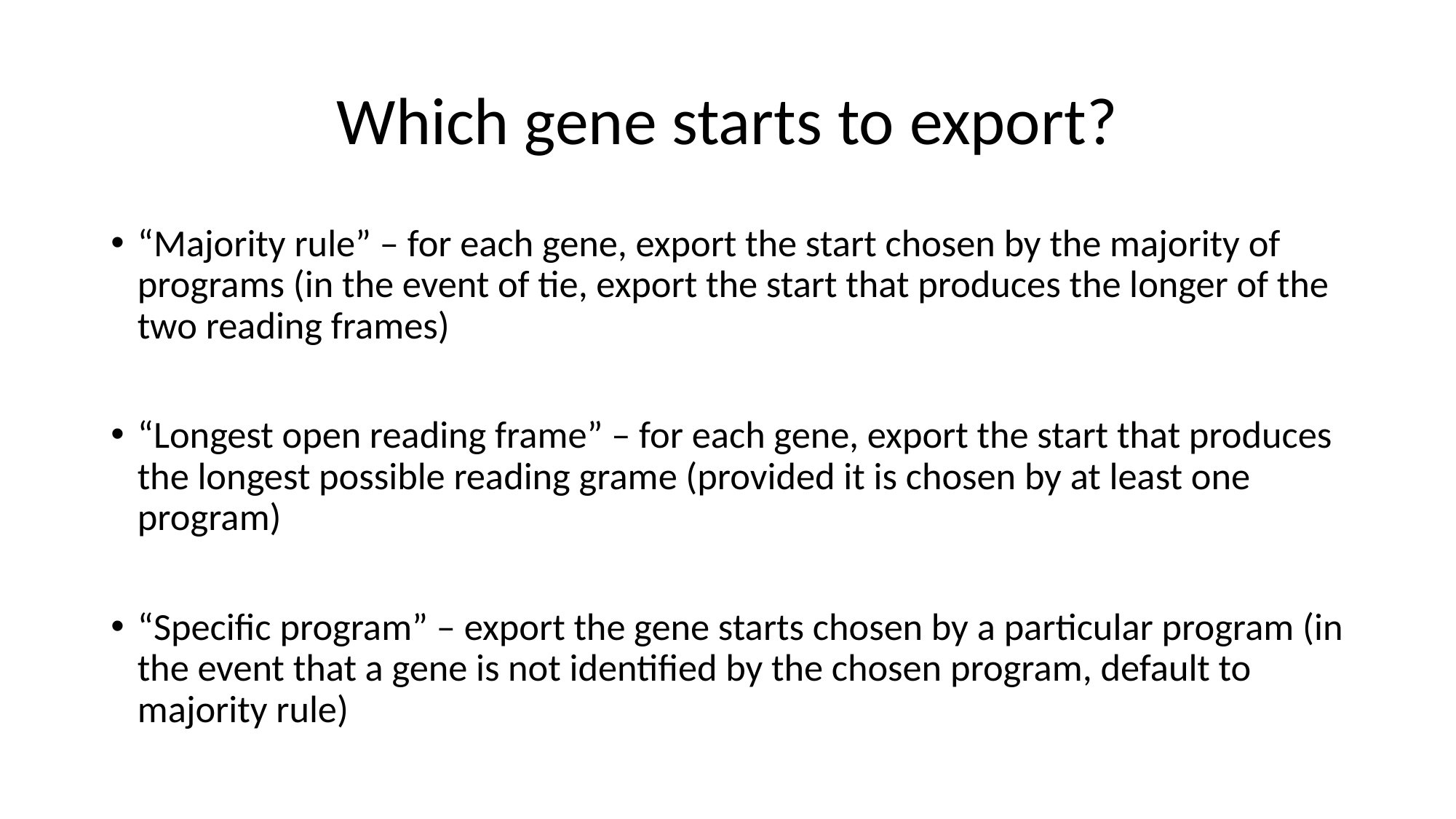

# Which gene starts to export?
“Majority rule” – for each gene, export the start chosen by the majority of programs (in the event of tie, export the start that produces the longer of the two reading frames)

“Longest open reading frame” – for each gene, export the start that produces the longest possible reading grame (provided it is chosen by at least one program)

“Specific program” – export the gene starts chosen by a particular program (in the event that a gene is not identified by the chosen program, default to majority rule)